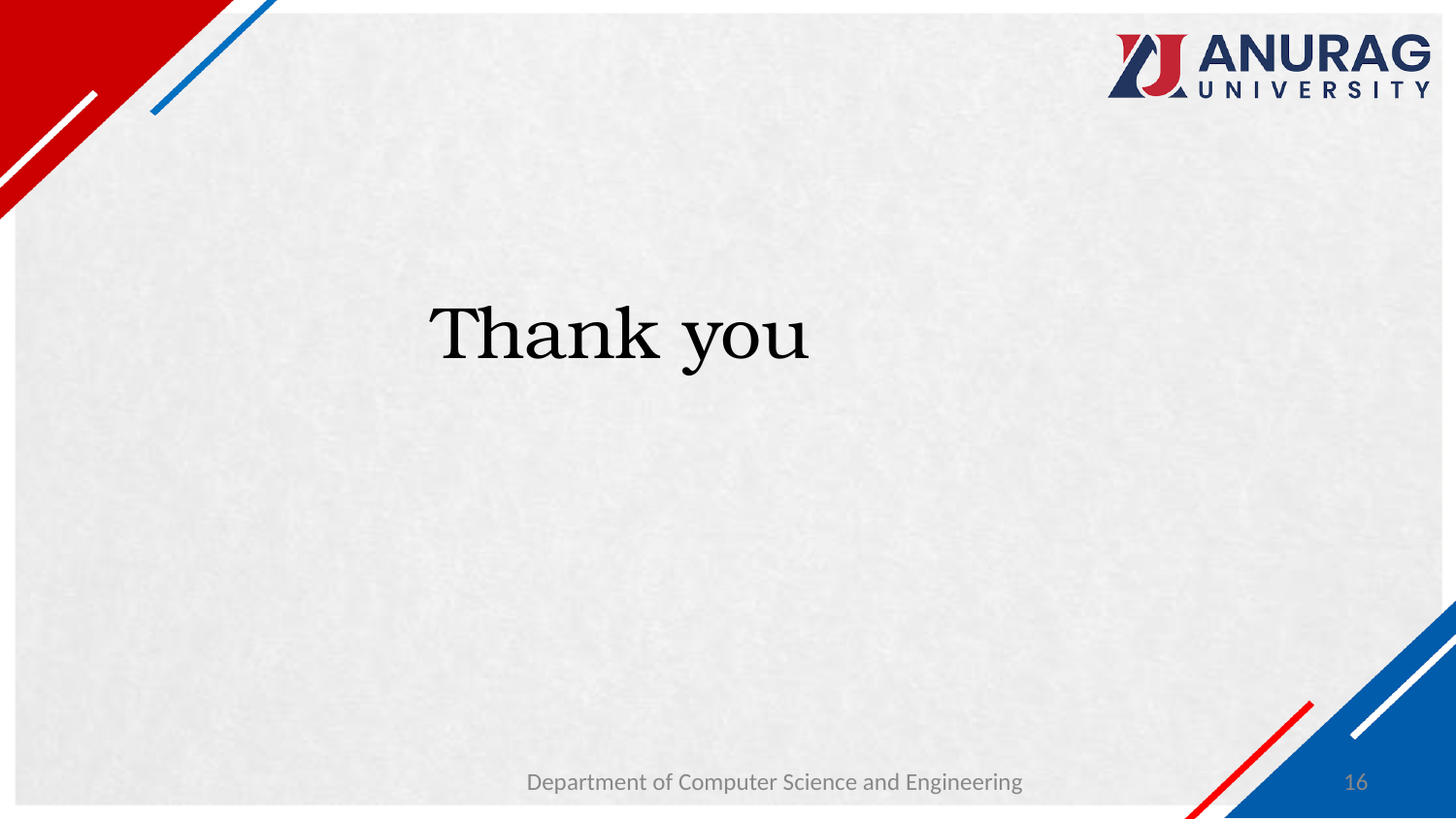

# Thank you

16
Department of Computer Science and Engineering